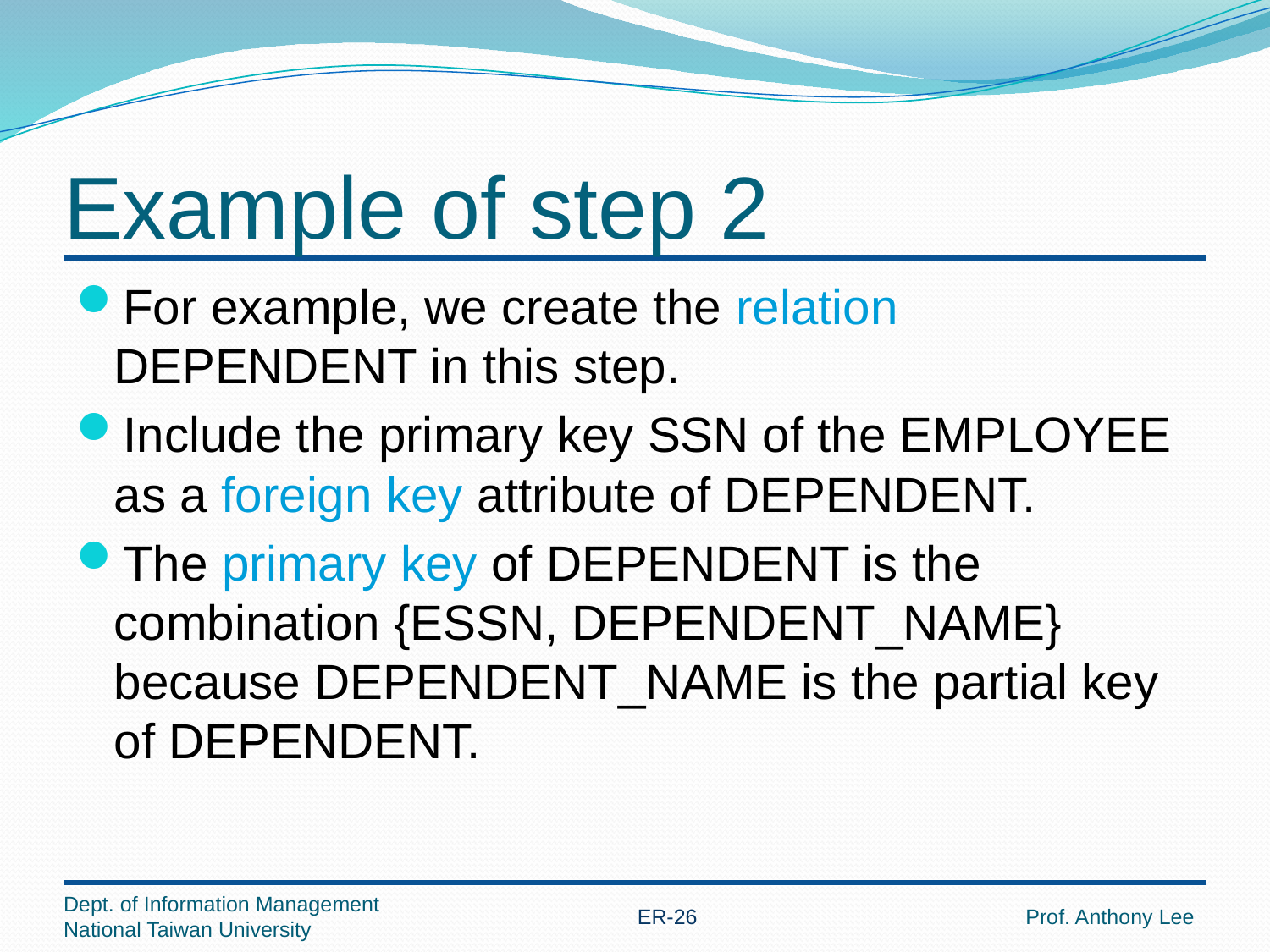

# Example of step 2
For example, we create the relation DEPENDENT in this step.
Include the primary key SSN of the EMPLOYEE as a foreign key attribute of DEPENDENT.
The primary key of DEPENDENT is the combination {ESSN, DEPENDENT_NAME} because DEPENDENT_NAME is the partial key of DEPENDENT.